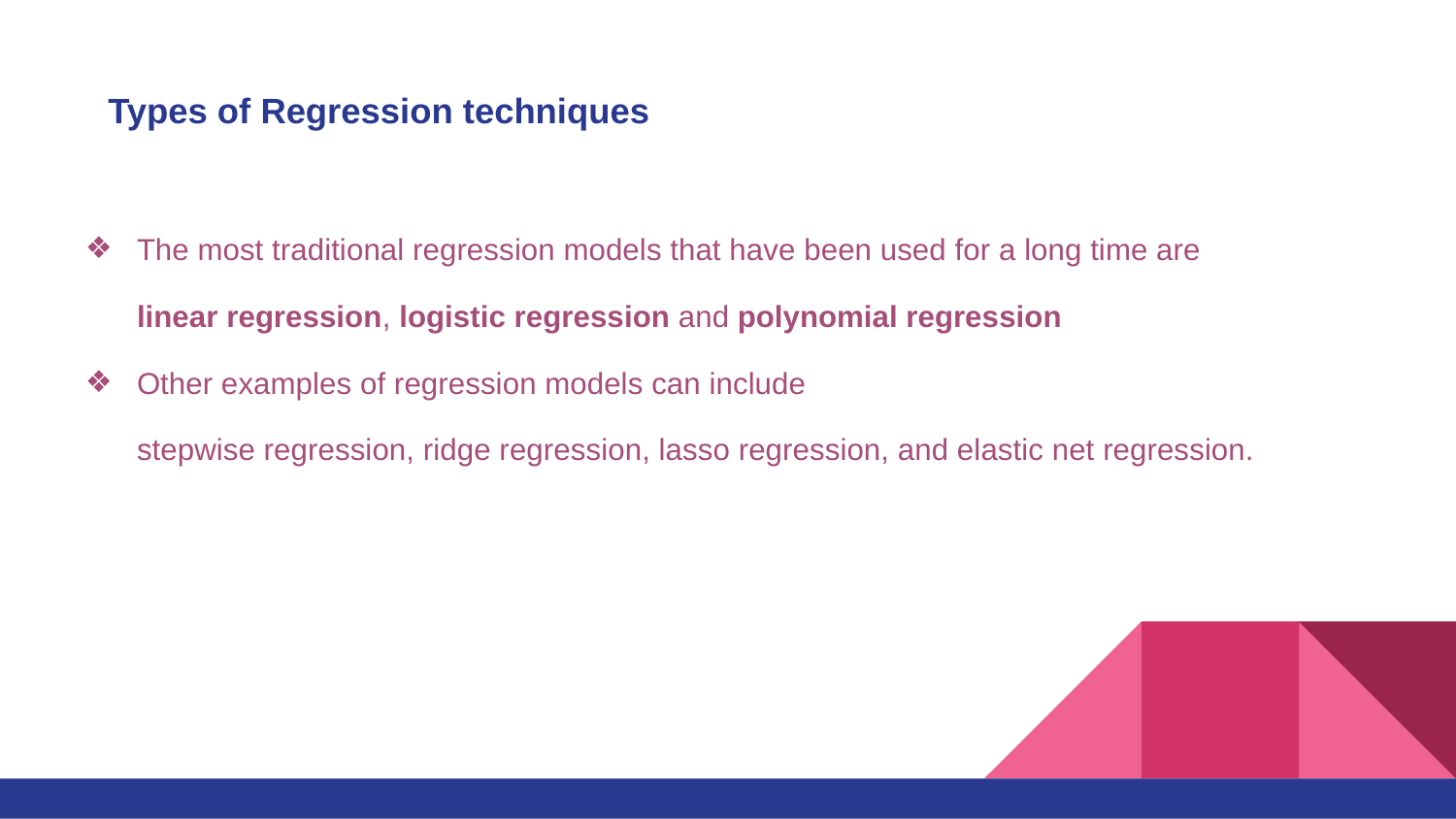

Types of Regression techniques

The most traditional regression models that have been used for a long time are
linear regression, logistic regression and polynomial regression
Other examples of regression models can include
stepwise regression, ridge regression, lasso regression, and elastic net regression.